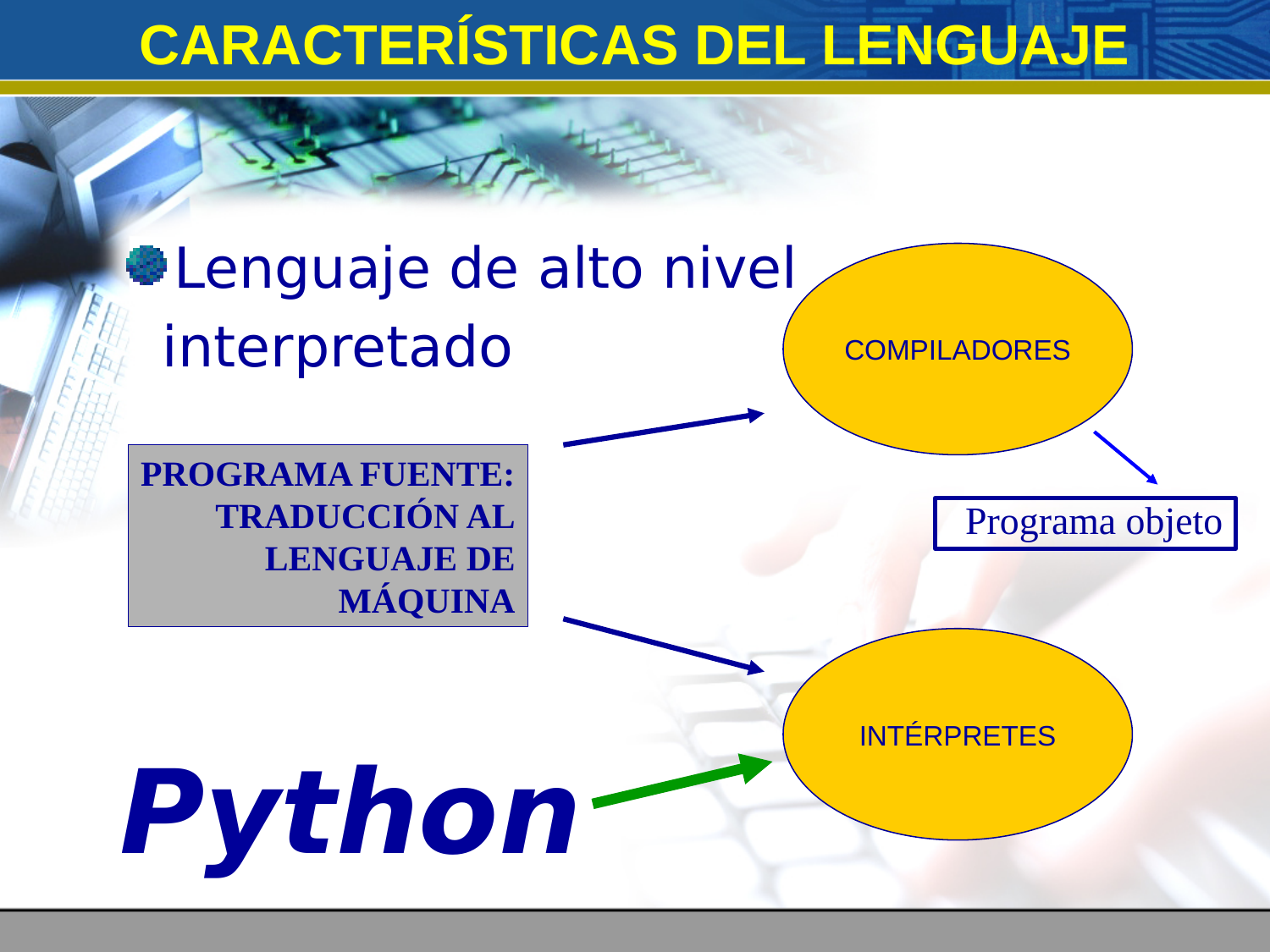

CARACTERÍSTICAS DEL LENGUAJE

Lenguaje de alto nivel
  interpretado

COMPILADORES

PROGRAMA FUENTE:
TRADUCCIÓN AL
LENGUAJE DE
MÁQUINA
Programa objeto

INTÉRPRETES
Python